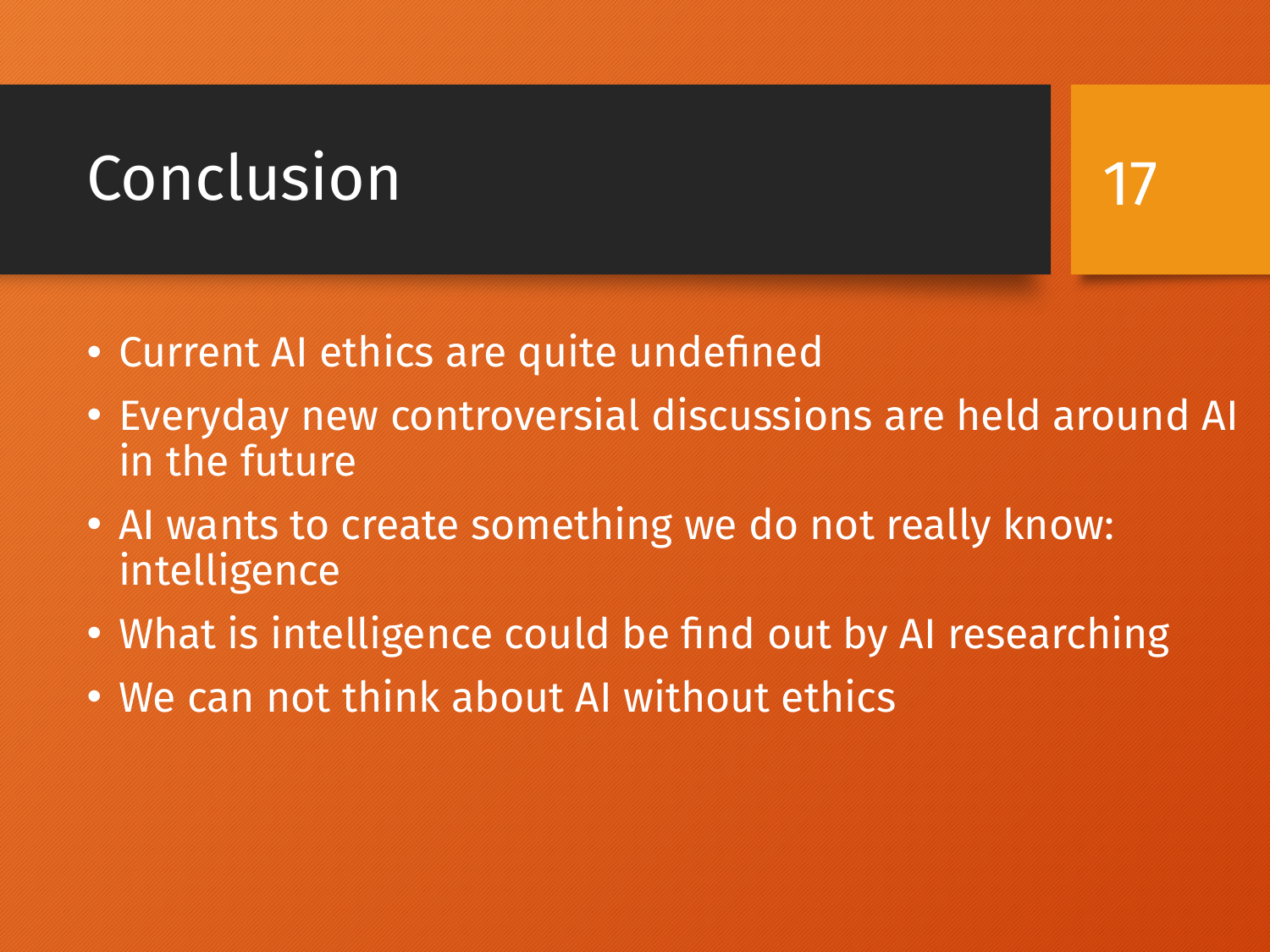

# Conclusion
17
Current AI ethics are quite undefined
Everyday new controversial discussions are held around AI in the future
AI wants to create something we do not really know: intelligence
What is intelligence could be find out by AI researching
We can not think about AI without ethics